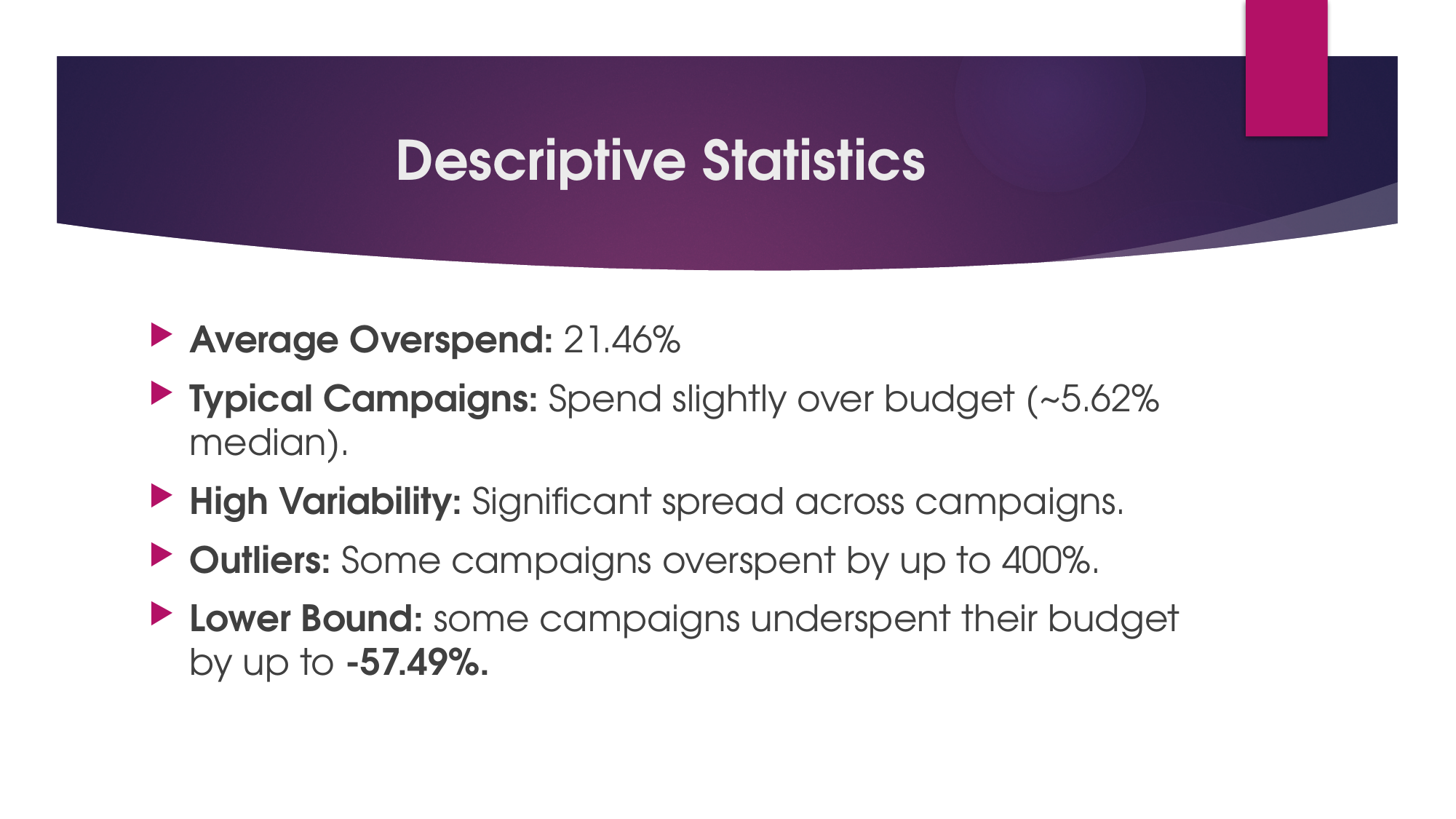

# Descriptive Statistics
Average Overspend: 21.46%
Typical Campaigns: Spend slightly over budget (~5.62% median).
High Variability: Significant spread across campaigns.
Outliers: Some campaigns overspent by up to 400%.
Lower Bound: some campaigns underspent their budget by up to -57.49%.